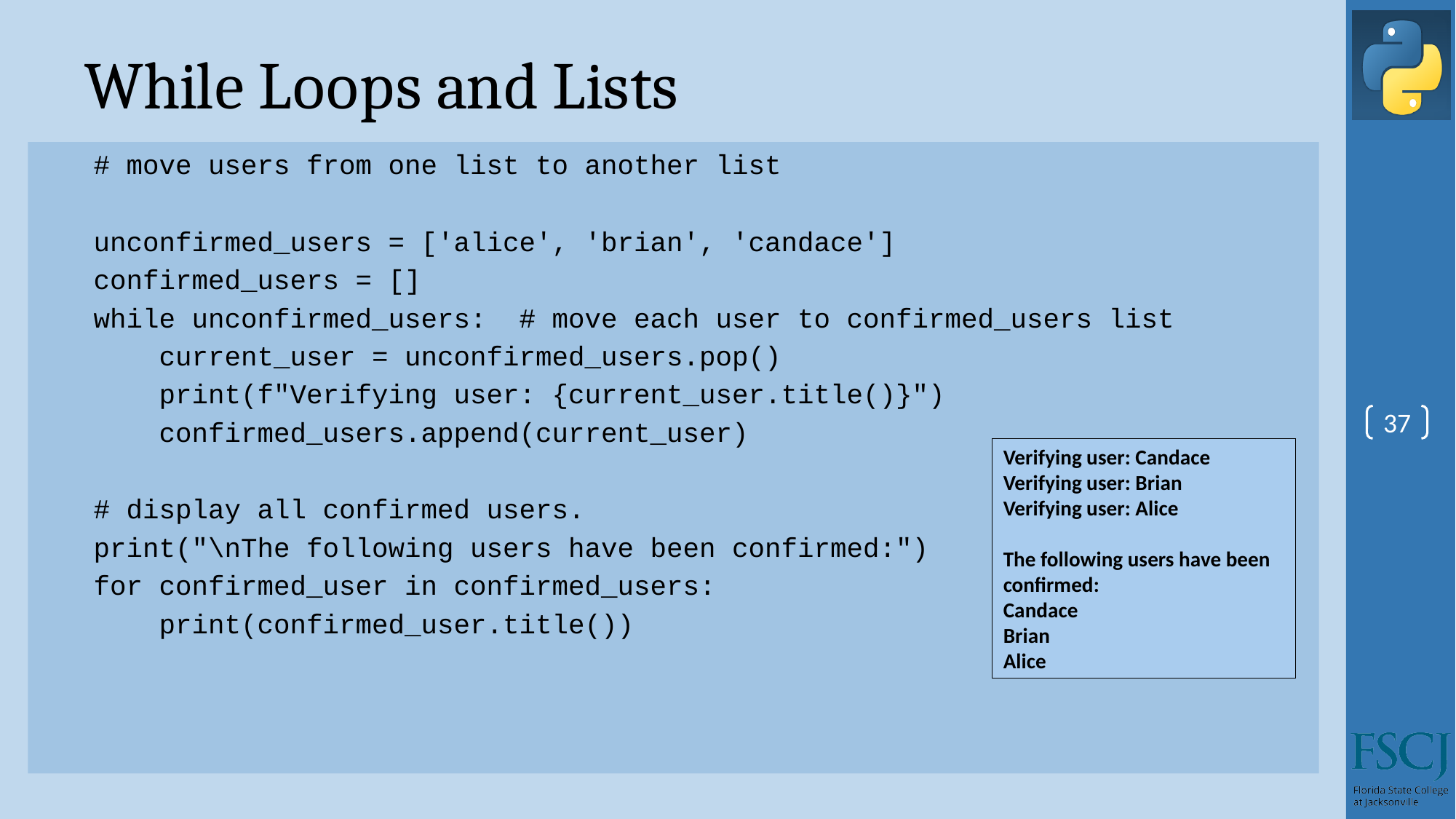

# While Loops and Lists
# move users from one list to another list

unconfirmed_users = ['alice', 'brian', 'candace']
confirmed_users = []
while unconfirmed_users:  # move each user to confirmed_users list
    current_user = unconfirmed_users.pop()
    print(f"Verifying user: {current_user.title()}")
    confirmed_users.append(current_user)

# display all confirmed users.
print("\nThe following users have been confirmed:")
for confirmed_user in confirmed_users:
    print(confirmed_user.title())
37
Verifying user: Candace
Verifying user: Brian
Verifying user: Alice

The following users have been confirmed:
Candace
Brian
Alice